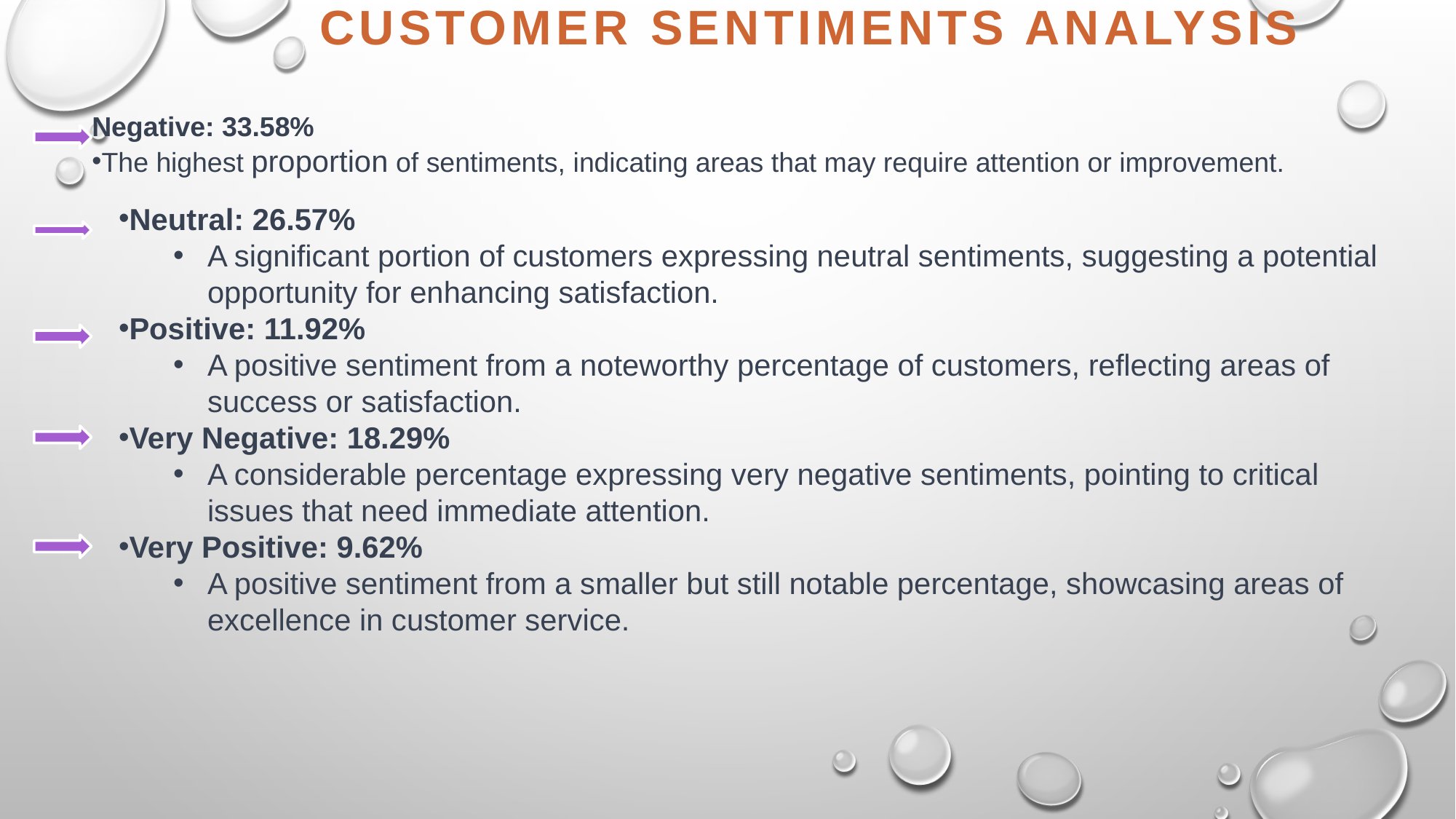

Customer sentiments analysis
Negative: 33.58%
The highest proportion of sentiments, indicating areas that may require attention or improvement.

Neutral: 26.57%
A significant portion of customers expressing neutral sentiments, suggesting a potential opportunity for enhancing satisfaction.
Positive: 11.92%
A positive sentiment from a noteworthy percentage of customers, reflecting areas of success or satisfaction.
Very Negative: 18.29%
A considerable percentage expressing very negative sentiments, pointing to critical issues that need immediate attention.
Very Positive: 9.62%
A positive sentiment from a smaller but still notable percentage, showcasing areas of excellence in customer service.